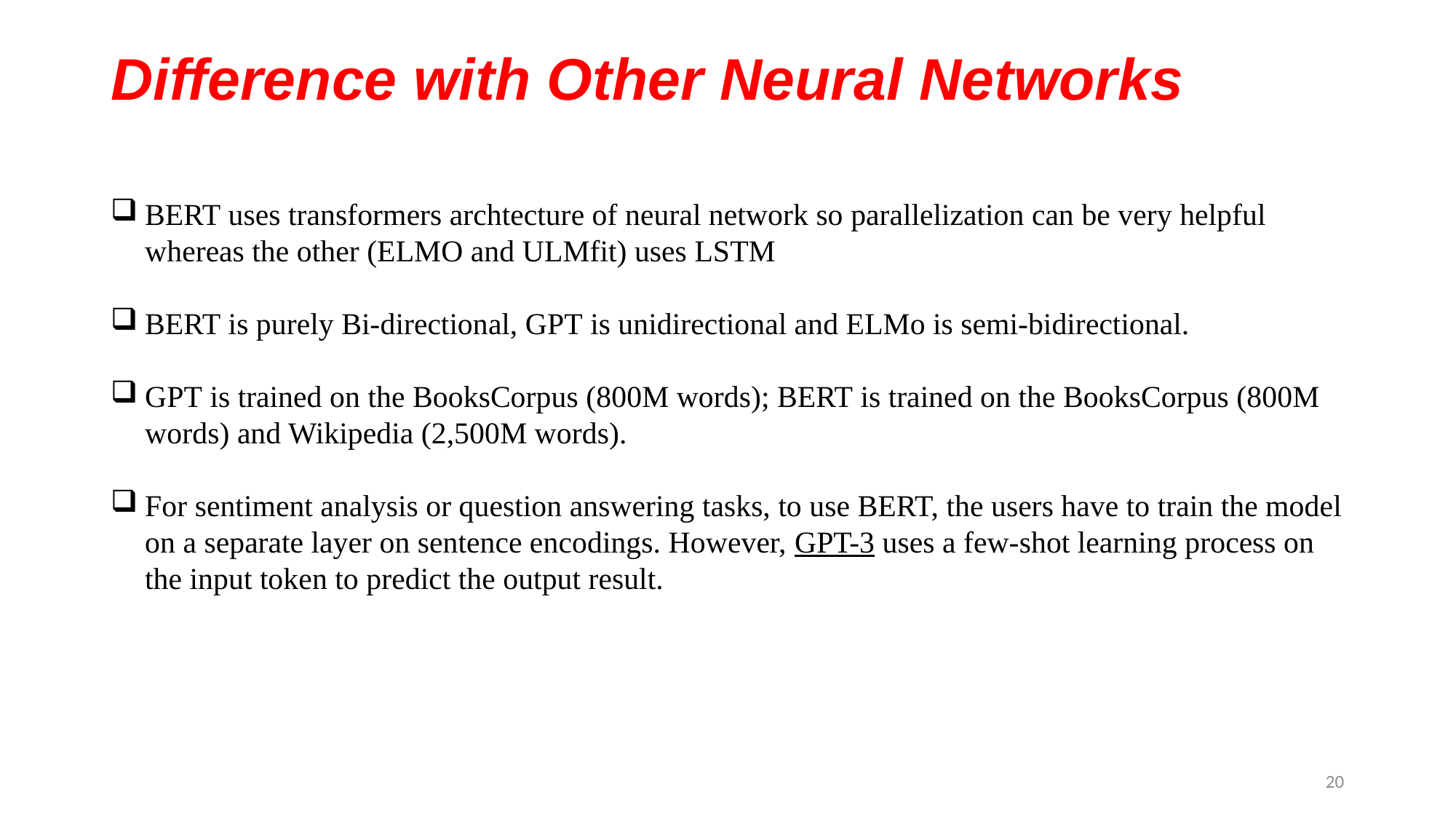

# Difference with Other Neural Networks
BERT uses transformers archtecture of neural network so parallelization can be very helpful whereas the other (ELMO and ULMfit) uses LSTM
BERT is purely Bi-directional, GPT is unidirectional and ELMo is semi-bidirectional.
GPT is trained on the BooksCorpus (800M words); BERT is trained on the BooksCorpus (800M words) and Wikipedia (2,500M words).
For sentiment analysis or question answering tasks, to use BERT, the users have to train the model on a separate layer on sentence encodings. However, GPT-3 uses a few-shot learning process on the input token to predict the output result.

20